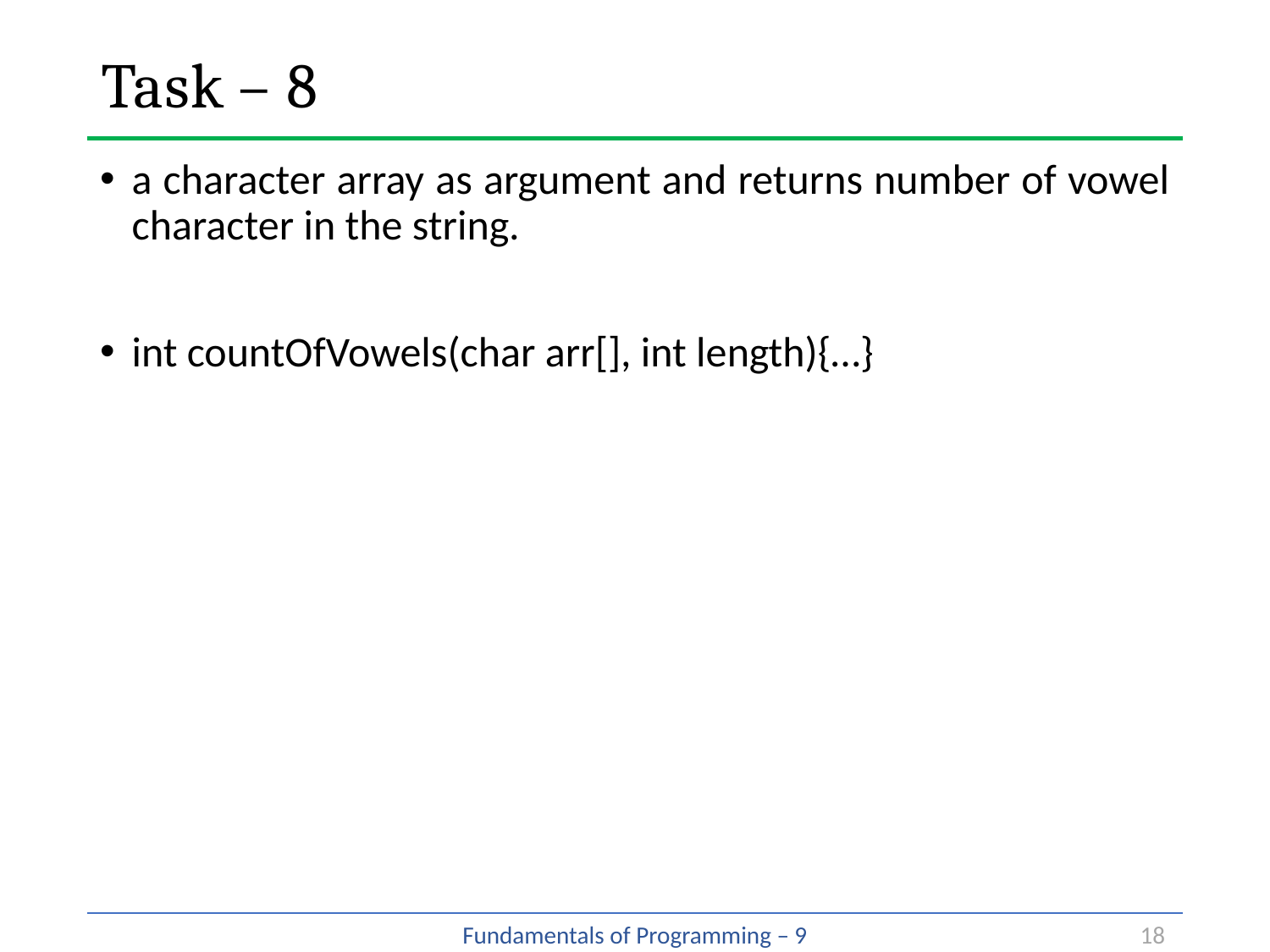

# Task – 8
a character array as argument and returns number of vowel character in the string.

int countOfVowels(char arr[], int length){…}
18